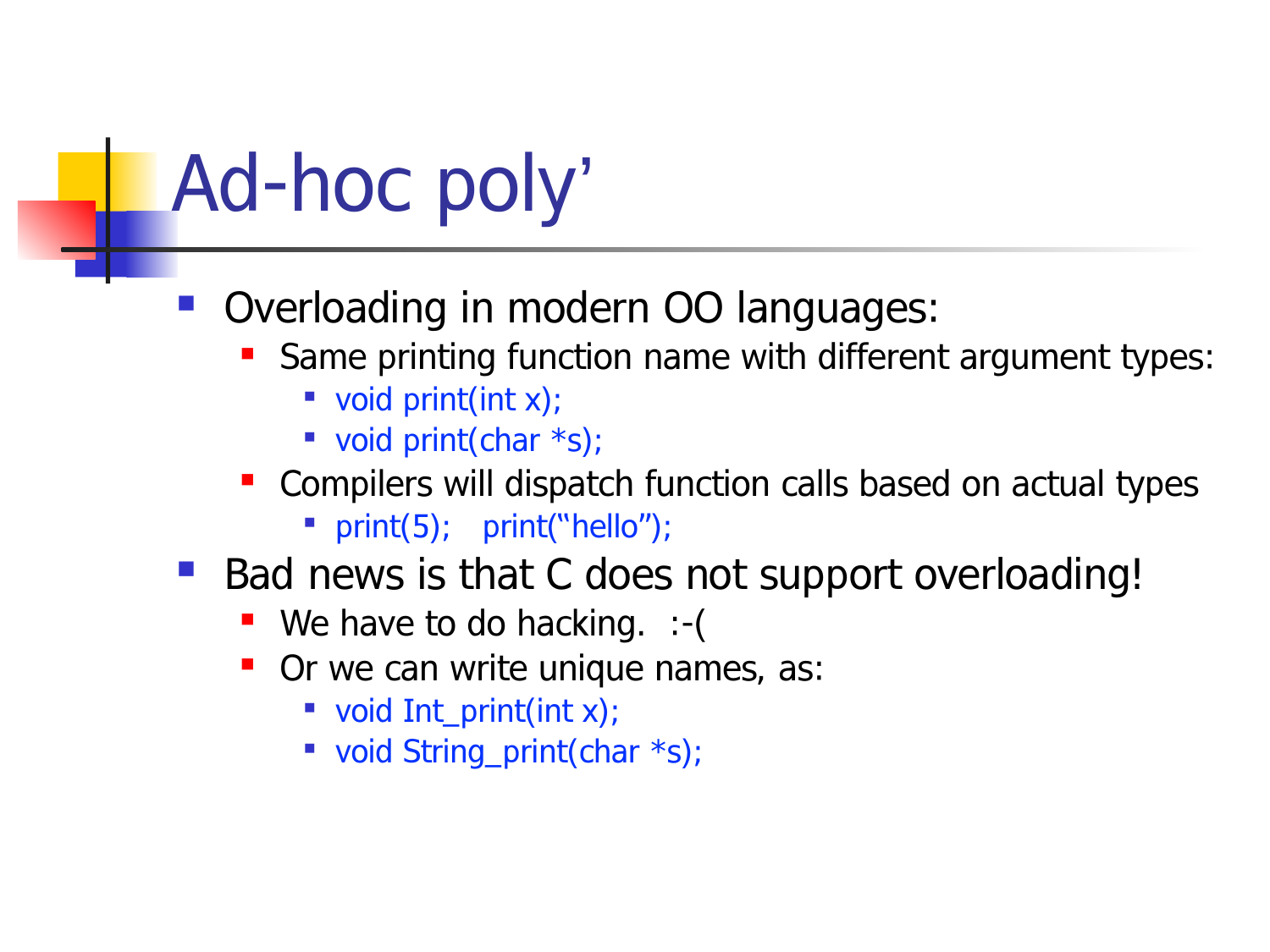

# Ad-hoc poly’
Overloading in modern OO languages:
Same printing function name with different argument types:
void print(int x);
void print(char *s);
Compilers will dispatch function calls based on actual types
print(5);   print(“hello”);
Bad news is that C does not support overloading!
We have to do hacking.  :-(
Or we can write unique names, as:
void Int_print(int x);
void String_print(char *s);